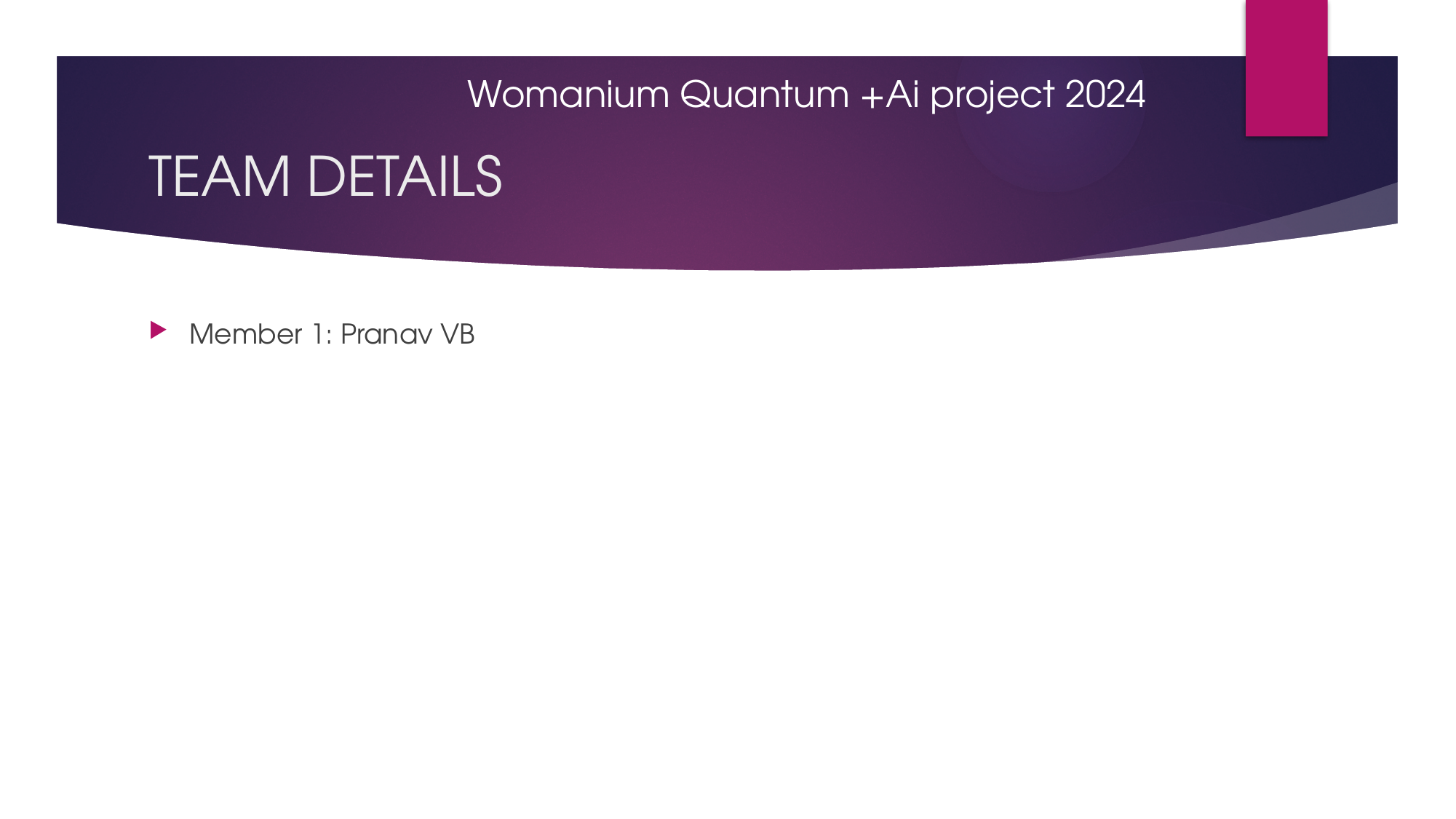

Womanium Quantum +Ai project 2024
# TEAM DETAILS
Member 1: Pranav VB